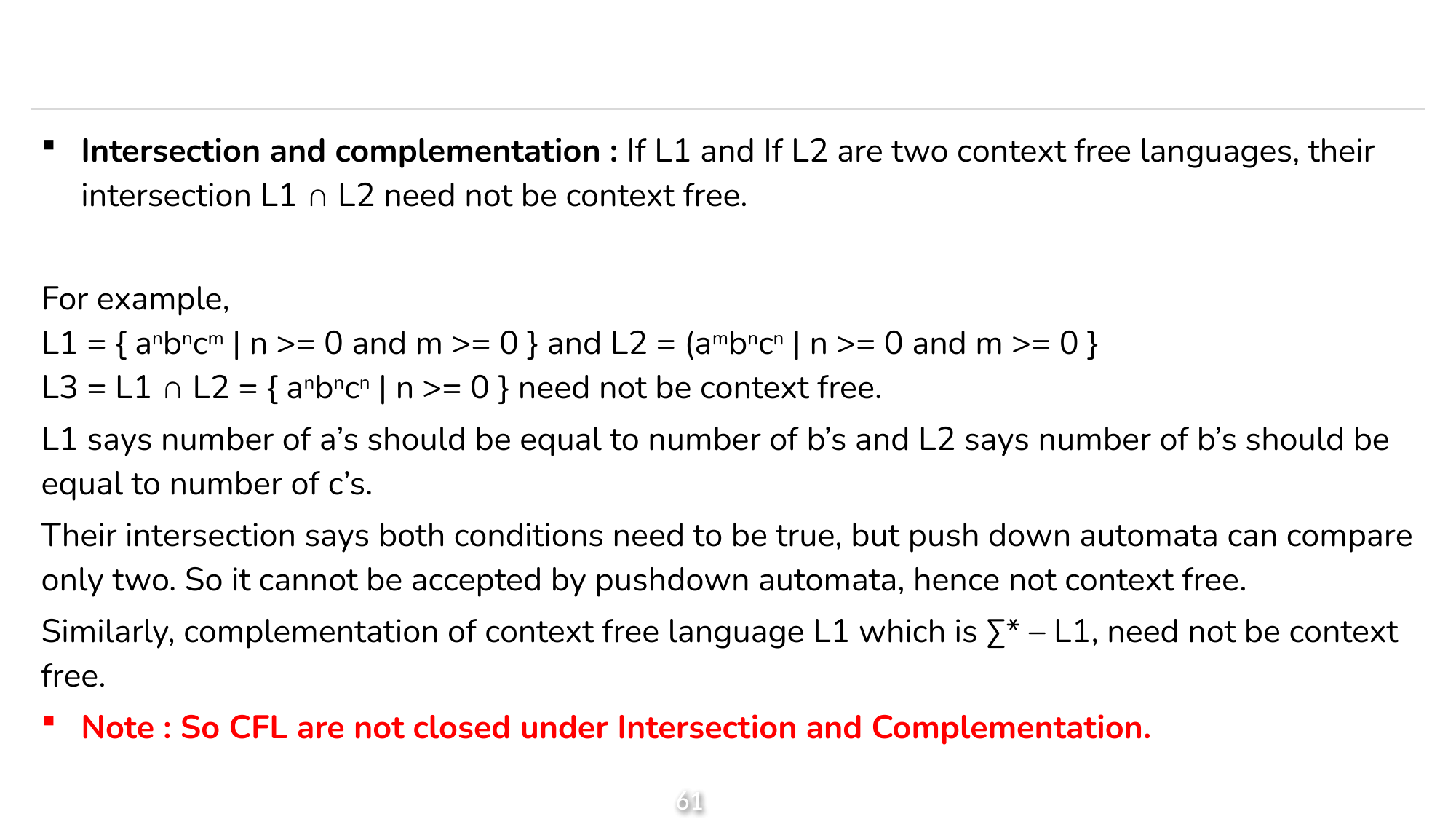

#
Intersection and complementation : If L1 and If L2 are two context free languages, their intersection L1 ∩ L2 need not be context free.

For example, 
L1 = { anbncm | n >= 0 and m >= 0 } and L2 = (ambncn | n >= 0 and m >= 0 } 
L3 = L1 ∩ L2 = { anbncn | n >= 0 } need not be context free.
L1 says number of a’s should be equal to number of b’s and L2 says number of b’s should be equal to number of c’s.
Their intersection says both conditions need to be true, but push down automata can compare only two. So it cannot be accepted by pushdown automata, hence not context free.
Similarly, complementation of context free language L1 which is ∑* – L1, need not be context free.
Note : So CFL are not closed under Intersection and Complementation.